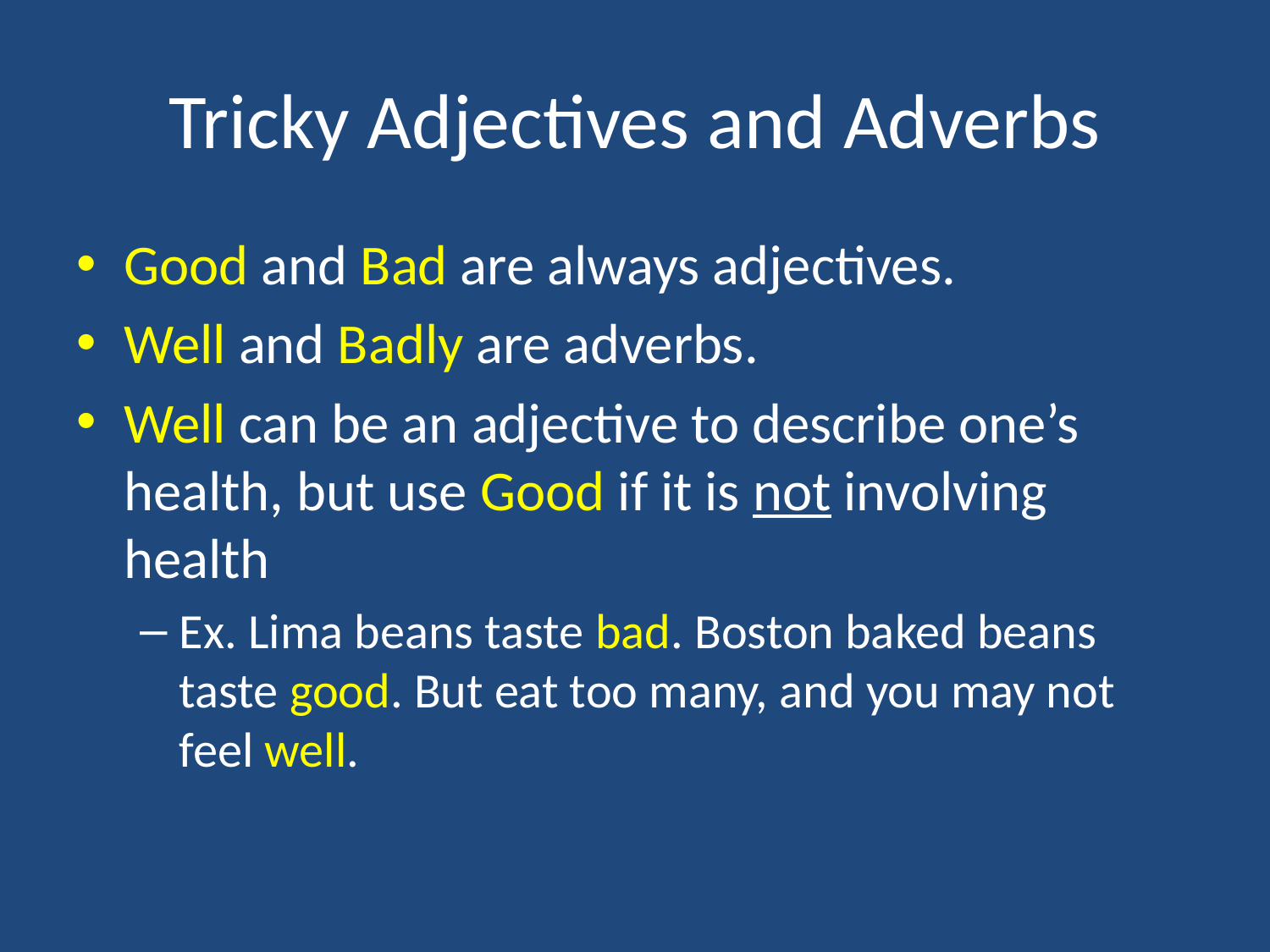

# Tricky Adjectives and Adverbs
Good and Bad are always adjectives.
Well and Badly are adverbs.
Well can be an adjective to describe one’s health, but use Good if it is not involving health
Ex. Lima beans taste bad. Boston baked beans taste good. But eat too many, and you may not feel well.